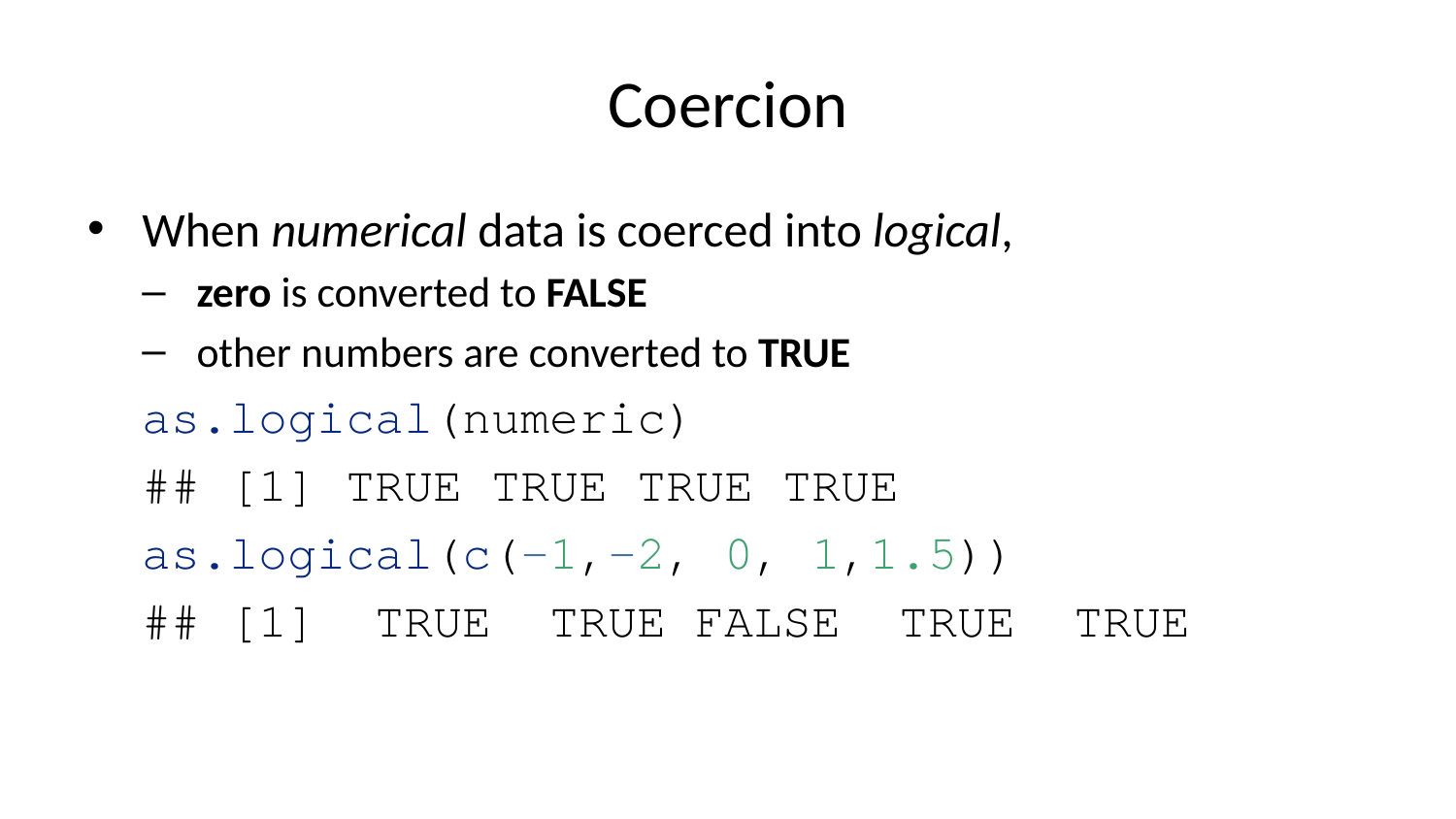

# Coercion
When numerical data is coerced into logical,
zero is converted to FALSE
other numbers are converted to TRUE
as.logical(numeric)
## [1] TRUE TRUE TRUE TRUE
as.logical(c(-1,-2, 0, 1,1.5))
## [1]  TRUE  TRUE FALSE  TRUE  TRUE